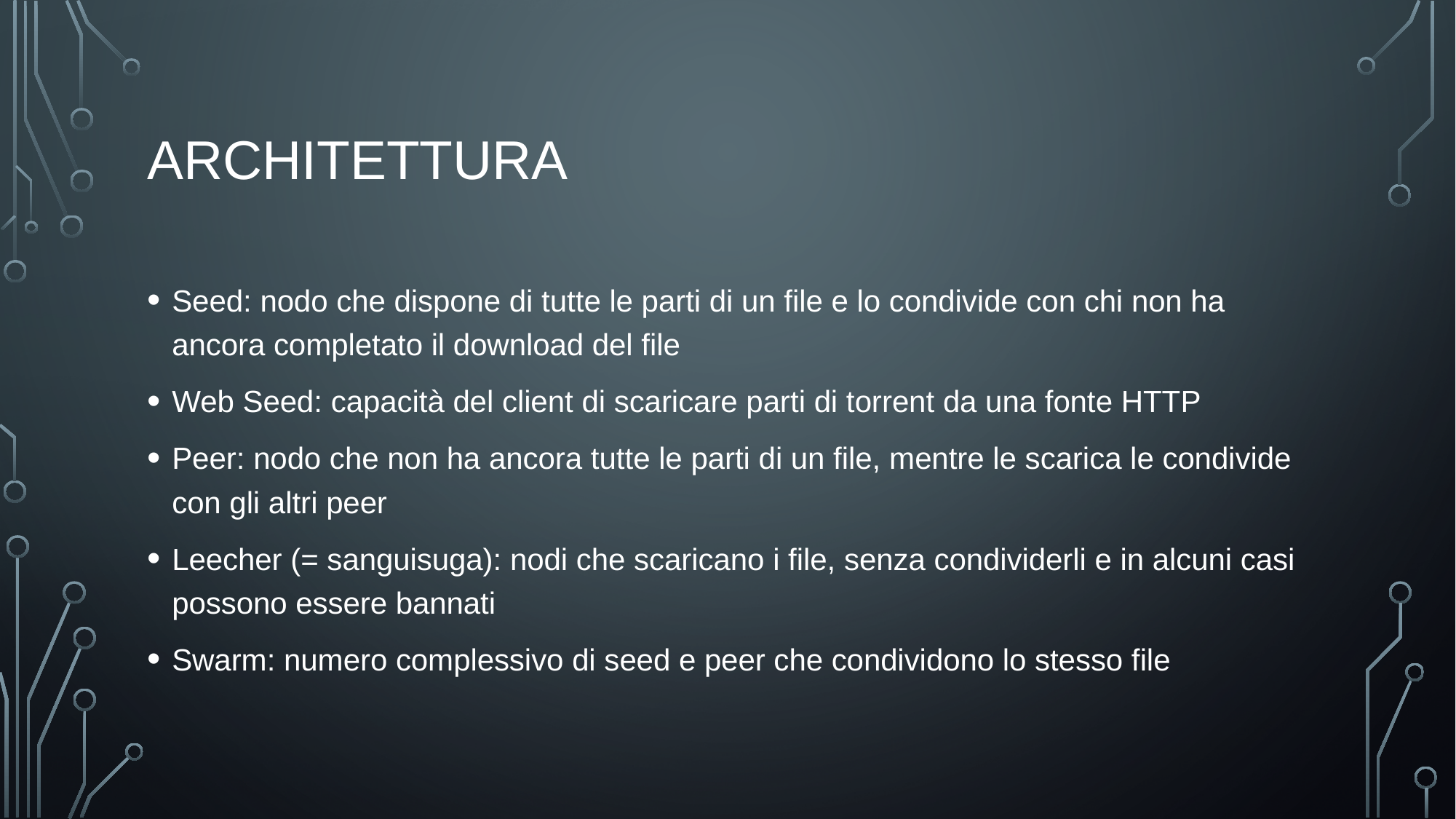

# Architettura
Seed: nodo che dispone di tutte le parti di un file e lo condivide con chi non ha ancora completato il download del file
Web Seed: capacità del client di scaricare parti di torrent da una fonte HTTP
Peer: nodo che non ha ancora tutte le parti di un file, mentre le scarica le condivide con gli altri peer
Leecher (= sanguisuga): nodi che scaricano i file, senza condividerli e in alcuni casi possono essere bannati
Swarm: numero complessivo di seed e peer che condividono lo stesso file